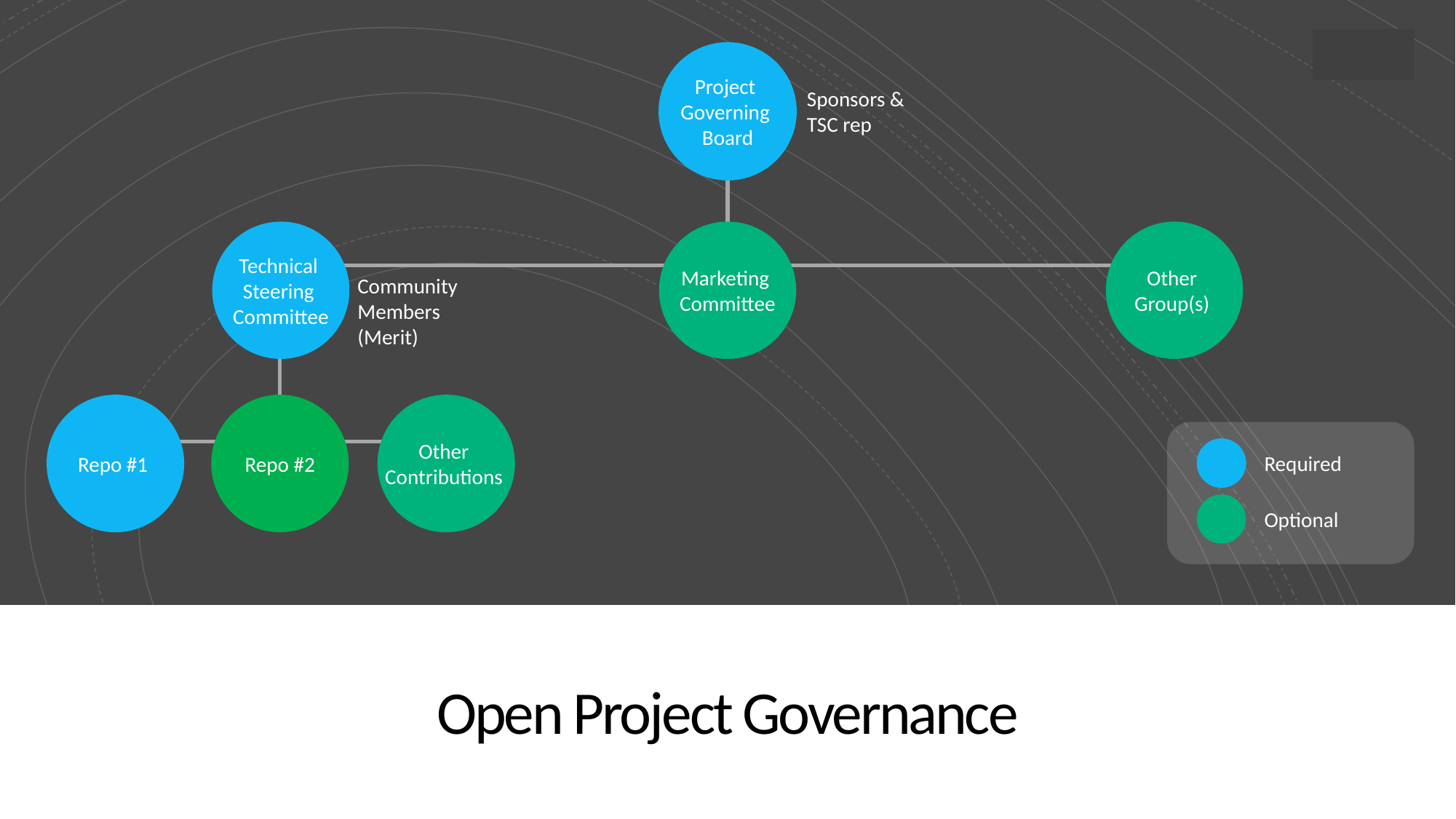

Project
Governing
Board
Sponsors & TSC rep
Technical
Steering
Committee
Marketing
Committee
Other
Group(s)
Community Members (Merit)
Repo #1
Repo #2
Other
Contributions

Required

Optional

Open Project Governance